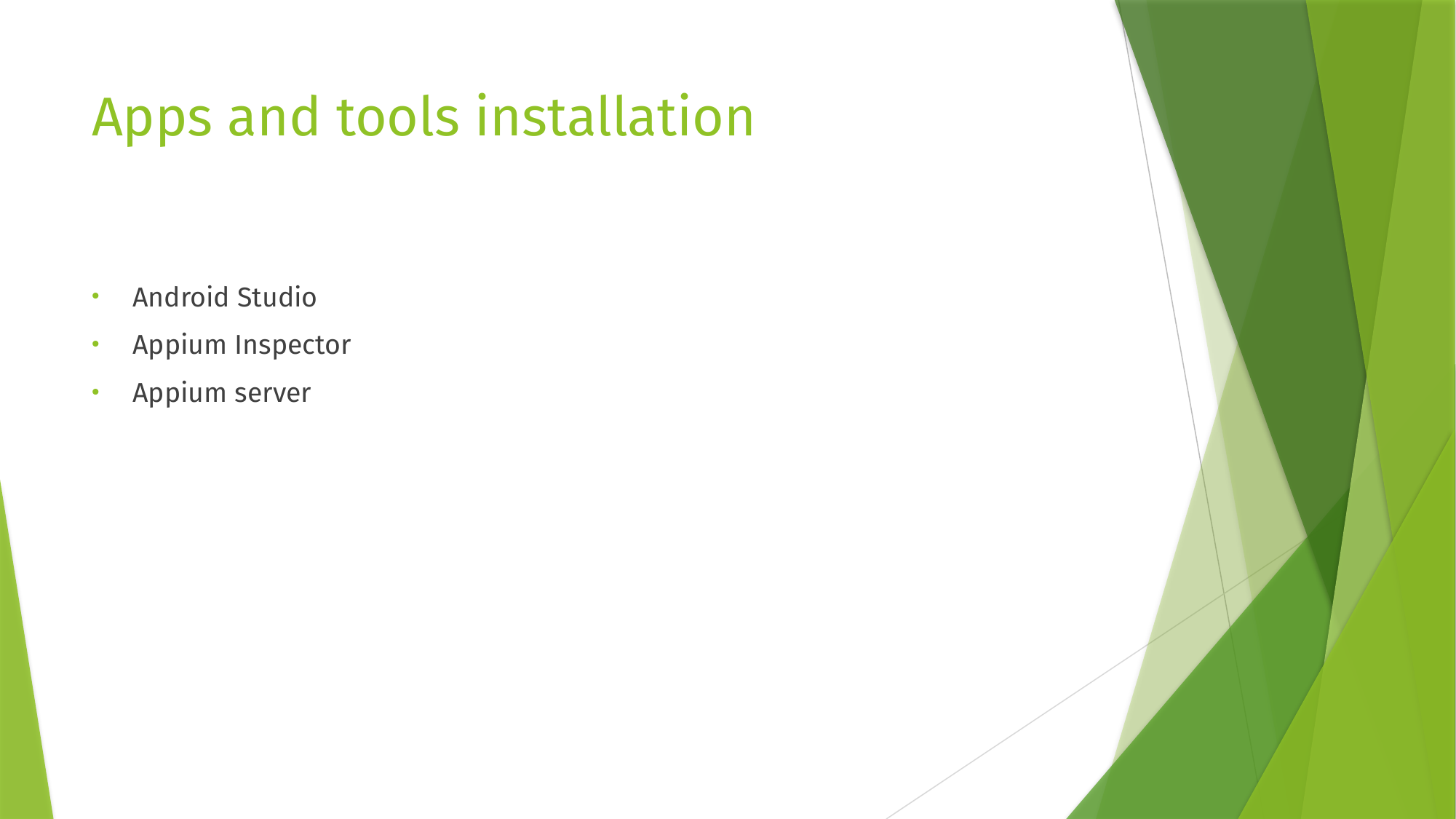

# Apps and tools installation

Android Studio
Appium Inspector
Appium server